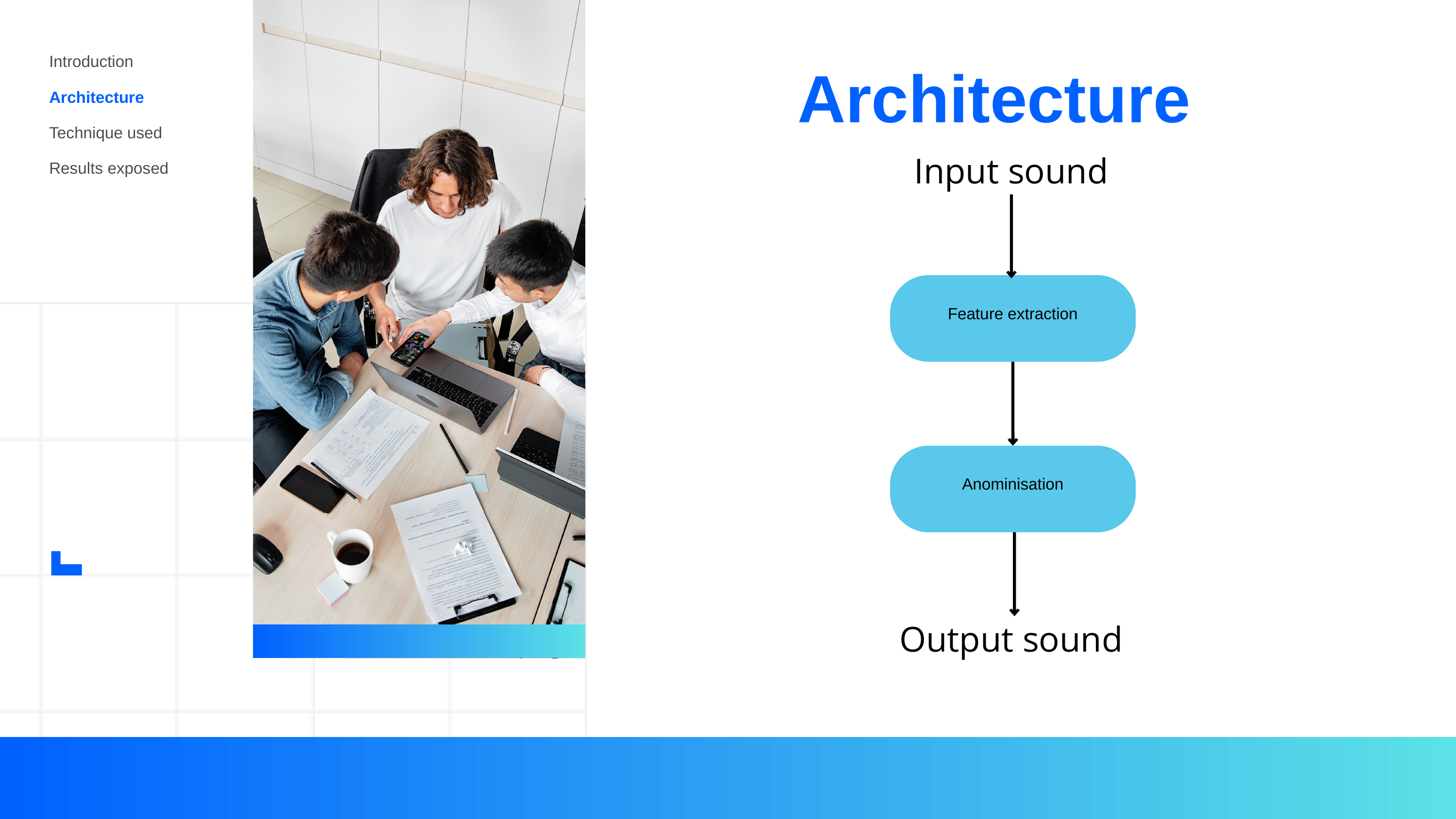

Architecture
Introduction
Architecture
Technique used
Input sound
Results exposed

Feature extraction

Anominisation

Output sound